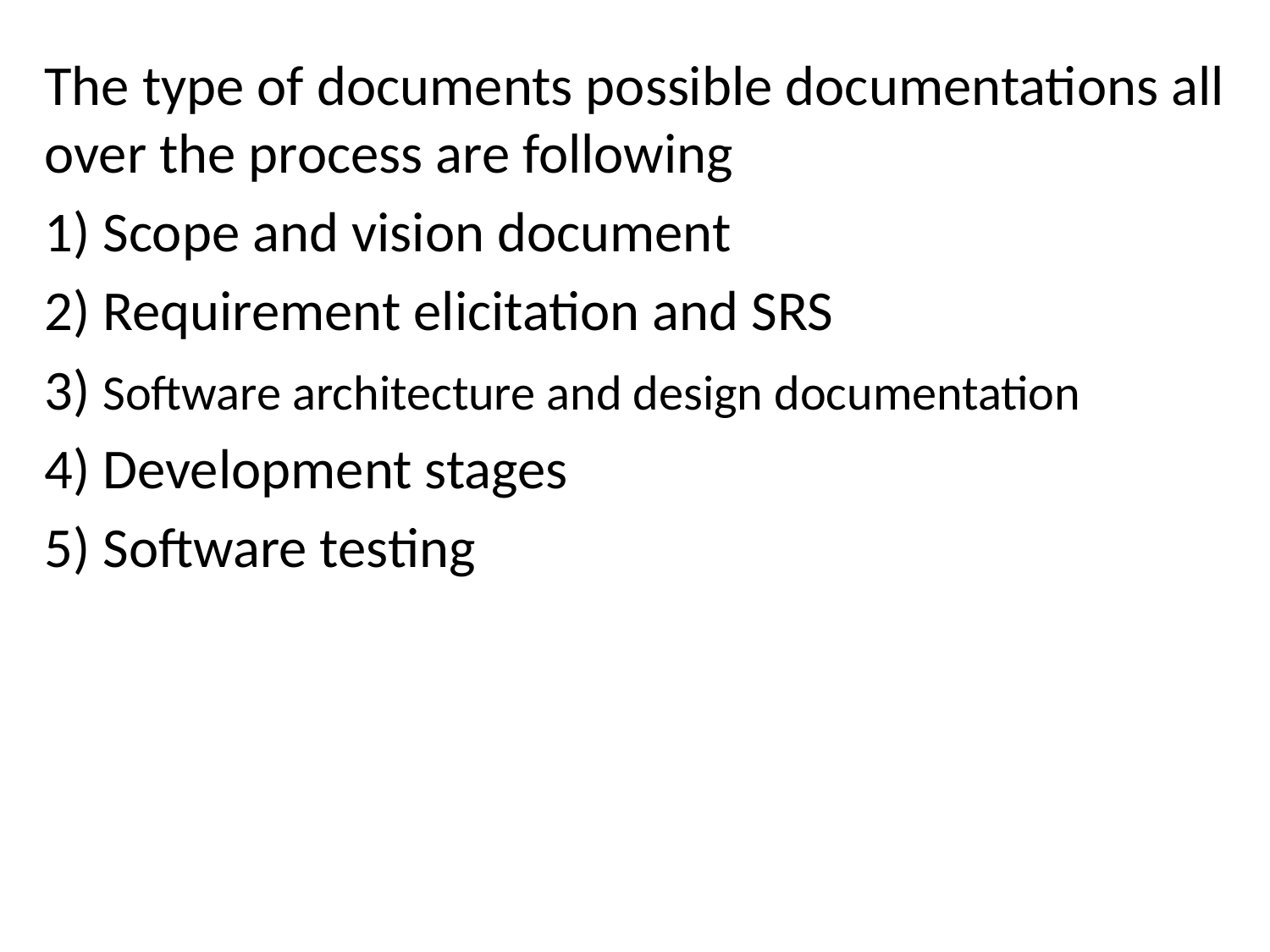

#
The type of documents possible documentations all over the process are following
1) Scope and vision document
2) Requirement elicitation and SRS
3) Software architecture and design documentation
4) Development stages
5) Software testing